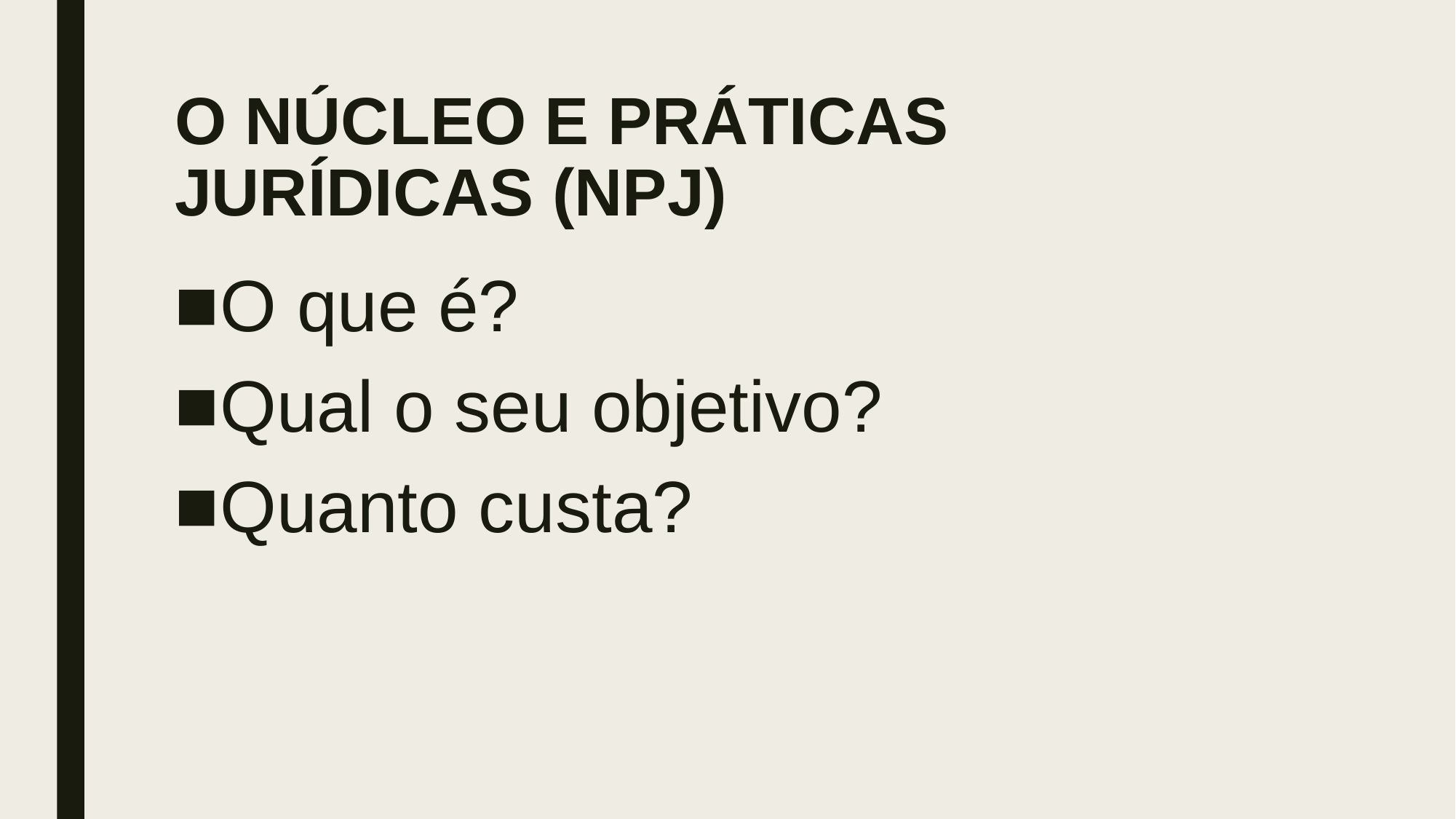

# O NÚCLEO E PRÁTICAS JURÍDICAS (NPJ)
O que é?
Qual o seu objetivo?
Quanto custa?